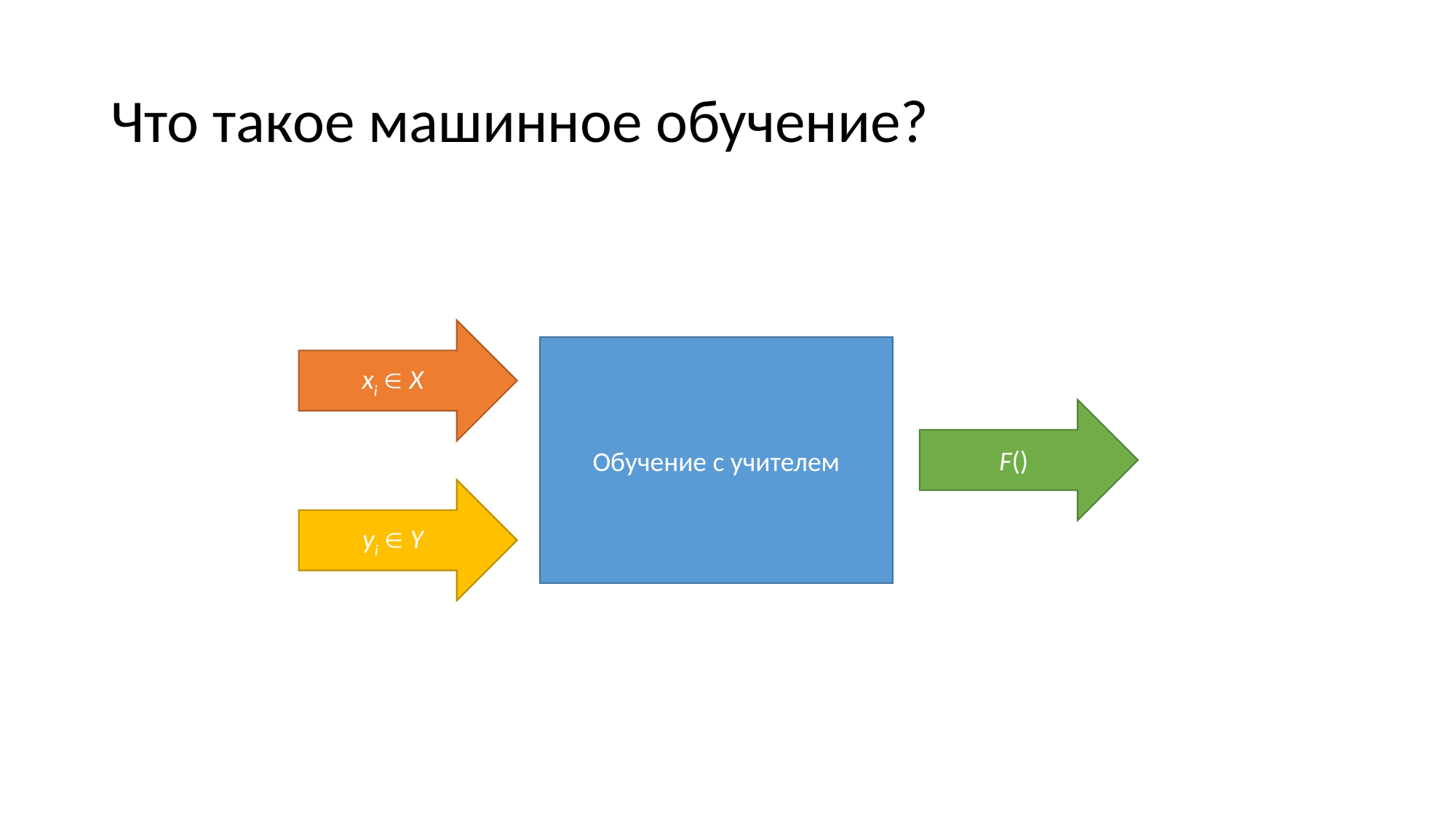

# Что такое машинное обучение?
xi ∈ X
Обучение с учителем
F()
yi ∈ Y